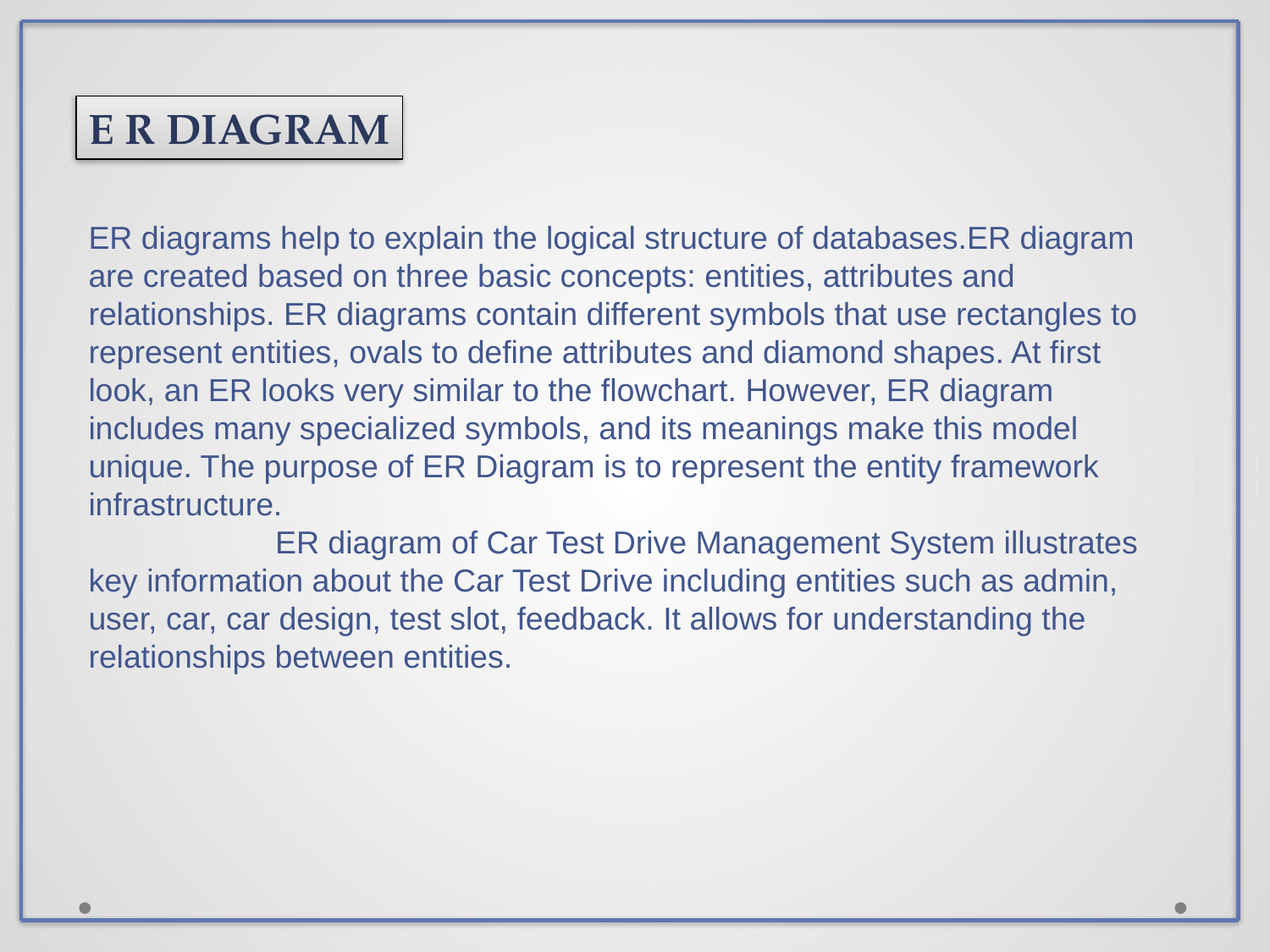

E R DIAGRAM
ER diagrams help to explain the logical structure of databases.ER diagram are created based on three basic concepts: entities, attributes and relationships. ER diagrams contain different symbols that use rectangles to represent entities, ovals to define attributes and diamond shapes. At first look, an ER looks very similar to the flowchart. However, ER diagram includes many specialized symbols, and its meanings make this model unique. The purpose of ER Diagram is to represent the entity framework infrastructure.
                     ER diagram of Car Test Drive Management System illustrates key information about the Car Test Drive including entities such as admin, user, car, car design, test slot, feedback. It allows for understanding the relationships between entities.